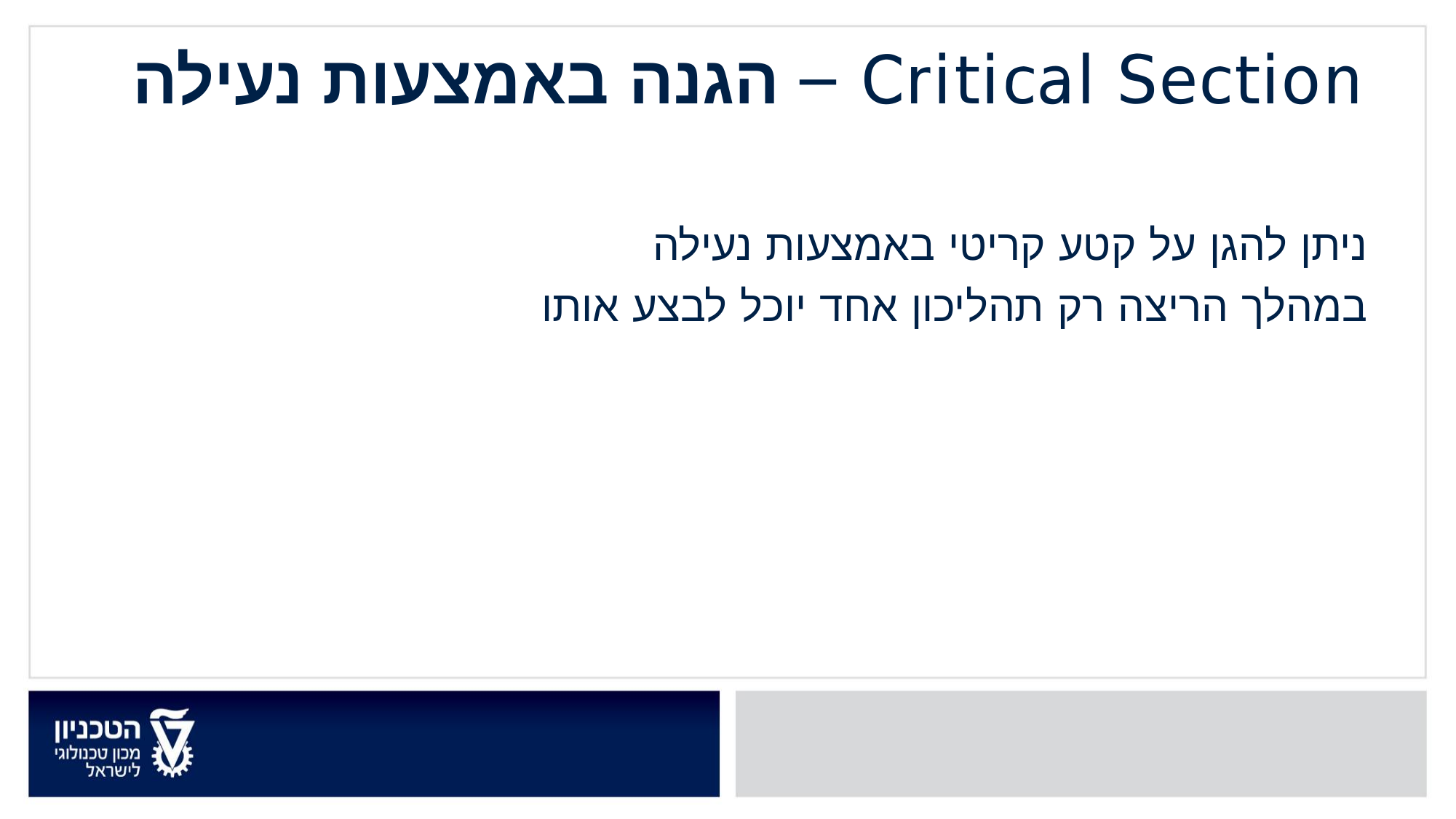

Critical Section – הגנה באמצעות נעילה

ניתן להגן על קטע קריטי באמצעות נעילה
במהלך הריצה רק תהליכון אחד יוכל לבצע אותו